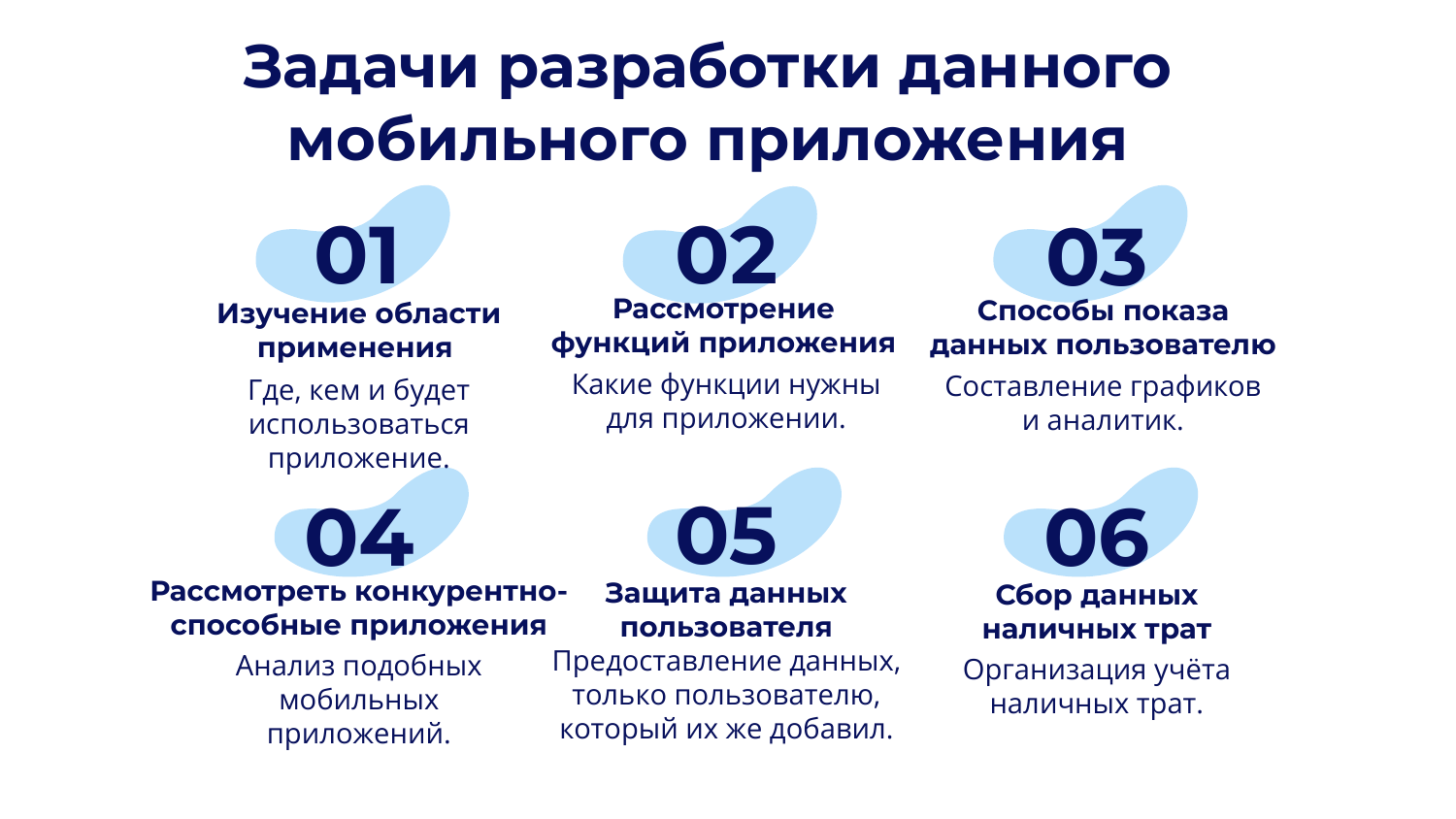

# Задачи разработки данного мобильного приложения
02
01
03
Рассмотрение функций приложения
Способы показа данных пользователю
Изучение области применения
Какие функции нужны для приложении.
Составление графиков и аналитик.
Где, кем и будет использоваться приложение.

05
04
06
Рассмотреть конкурентно- способные приложения
Защита данных пользователя
Сбор данных наличных трат
Предоставление данных, только пользователю, который их же добавил.

Анализ подобных мобильных приложений.

Организация учёта наличных трат.